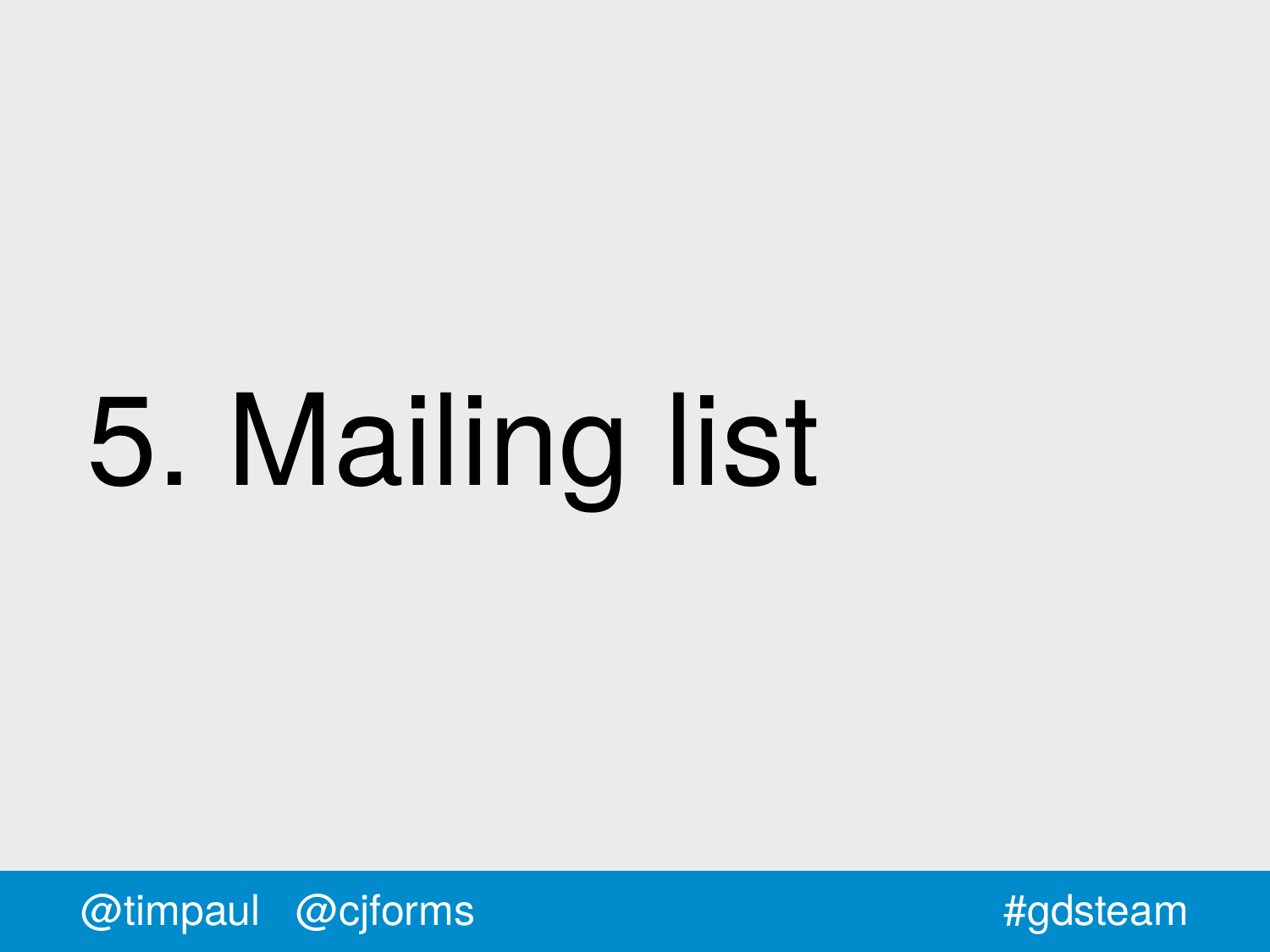

# 5. Mailing list

@timpaul   @cjforms
#gdsteam